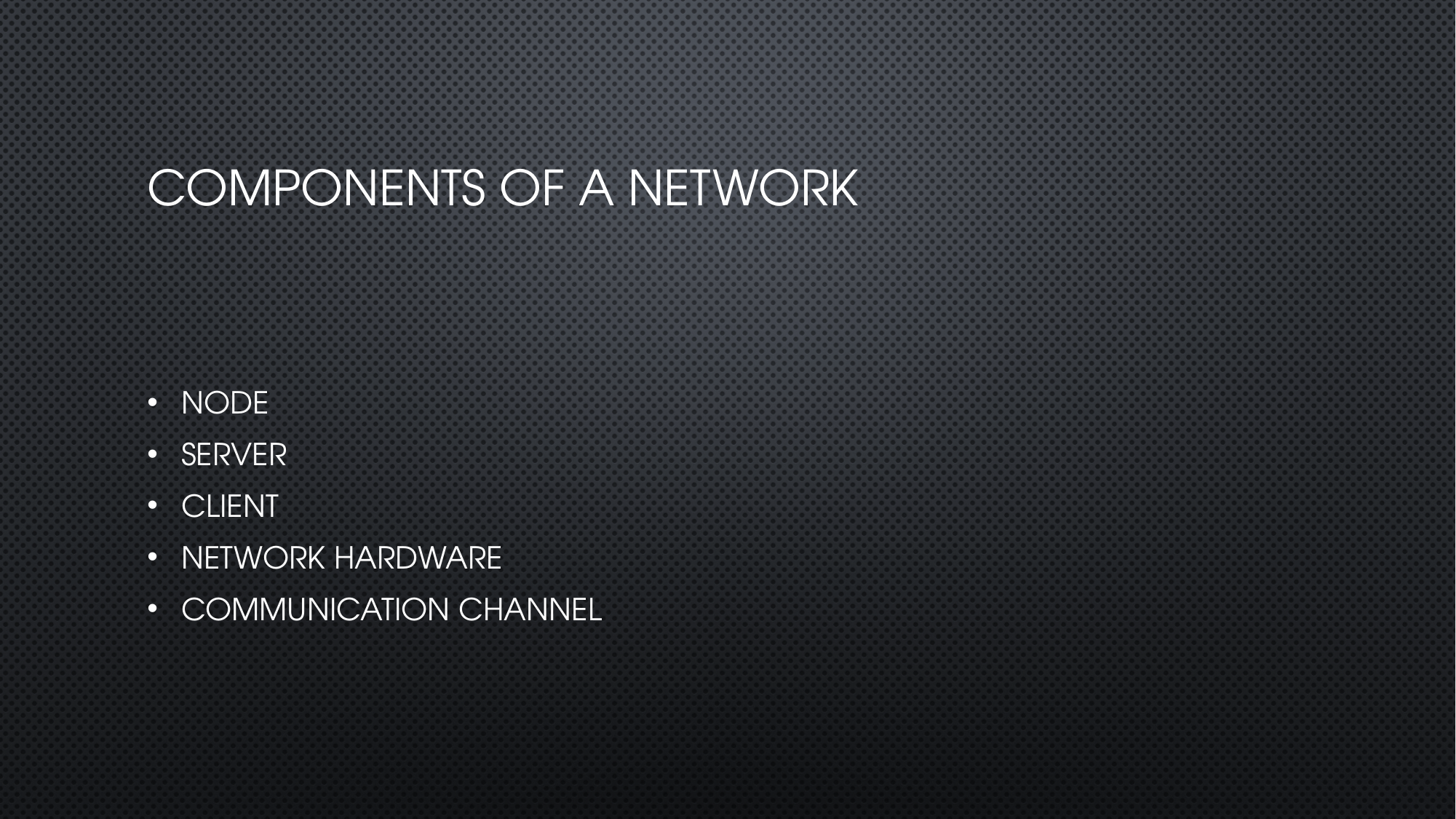

# Components of a network
Node
Server
Client
Network hardware
Communication channel